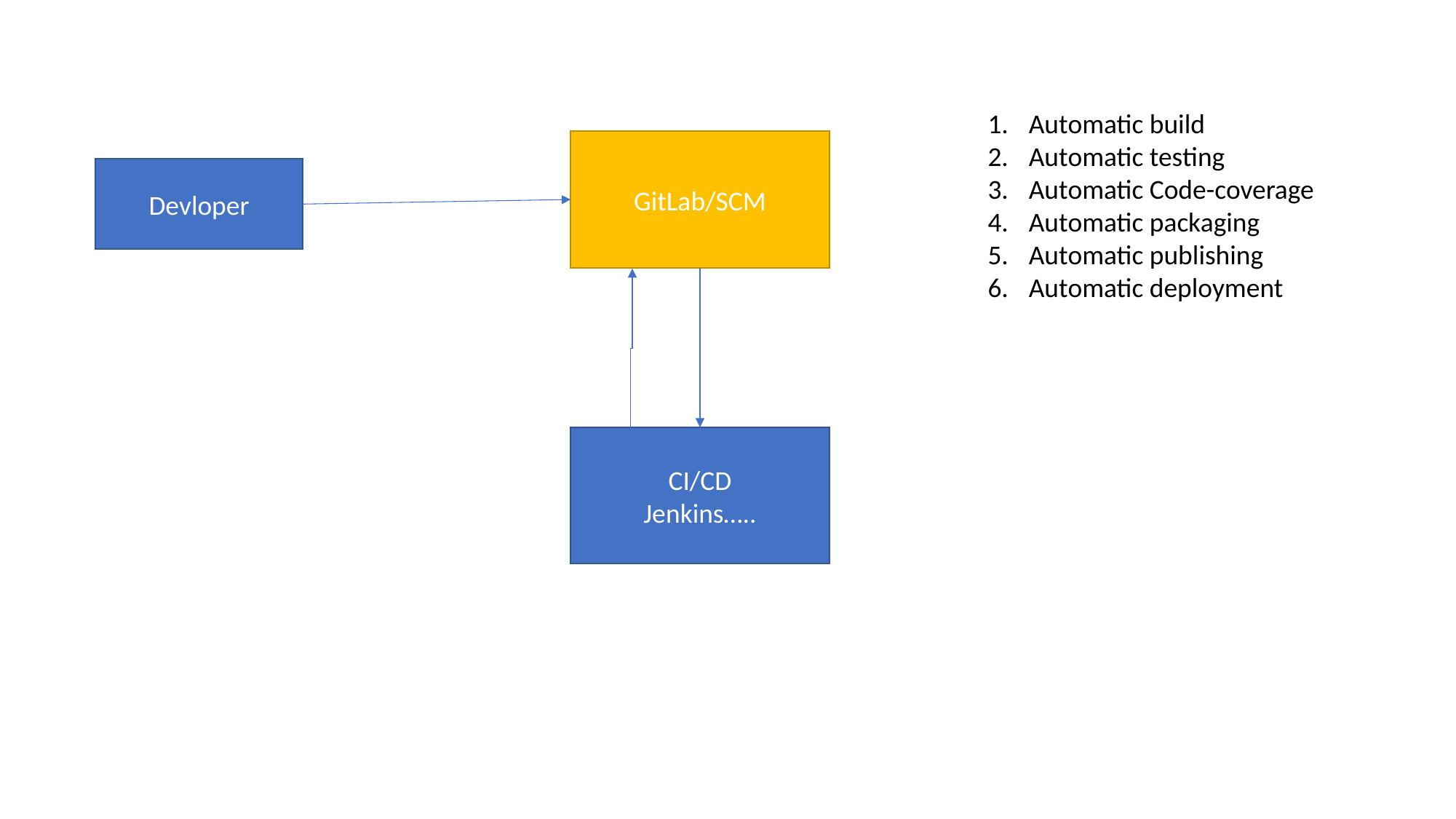

Automatic build
Automatic testing
Automatic Code-coverage
Automatic packaging
Automatic publishing
Automatic deployment
GitLab/SCM
Devloper
CI/CD
Jenkins…..